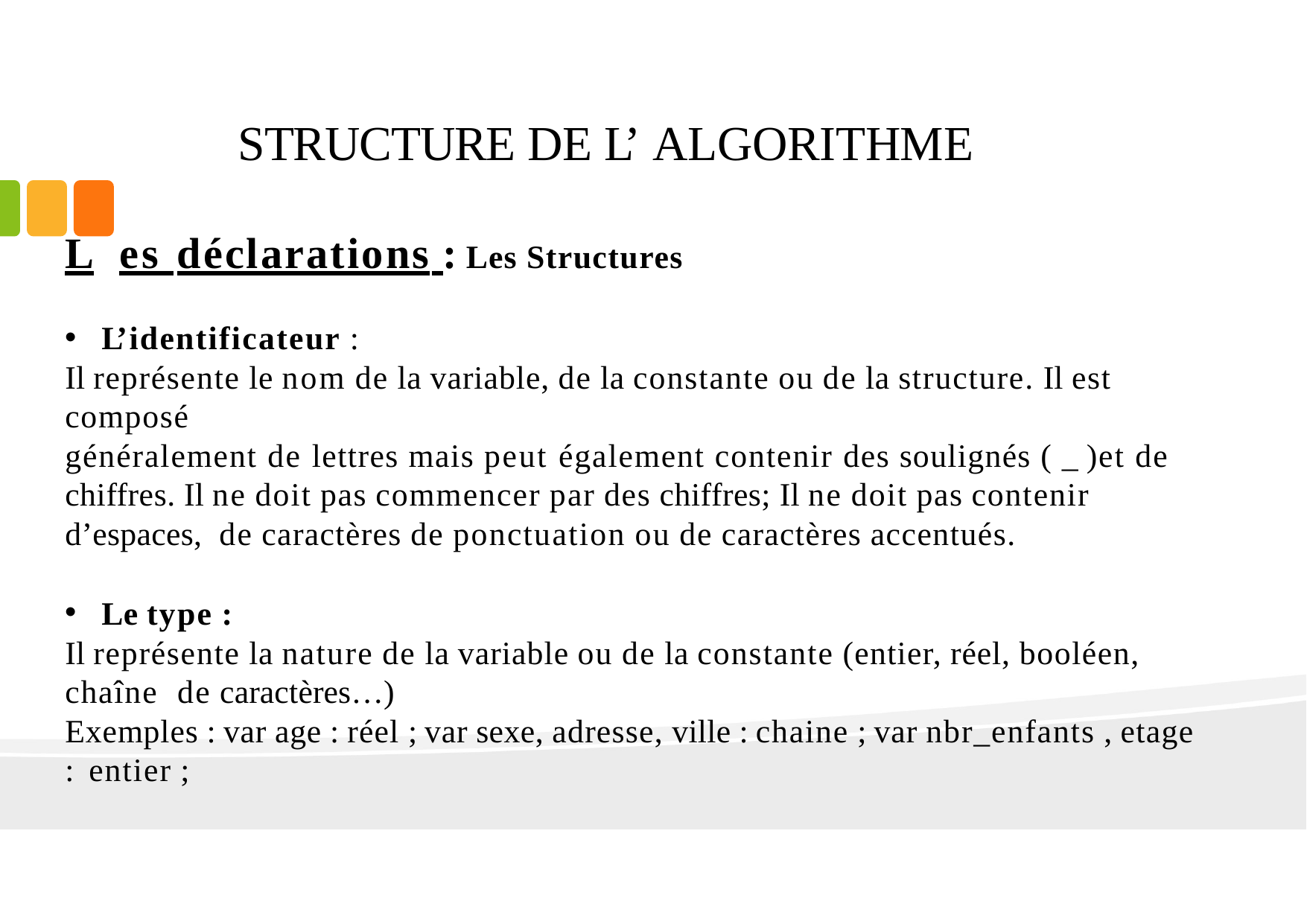

# STRUCTURE DE L’ ALGORITHME
L es déclarations : Les Structures
L’ identificateur :
Il représente le nom de la variable, de la constante ou de la structure. Il est composé
généralement de lettres mais peut également contenir des soulignés ( _ )et de  chiffres. Il ne doit pas commencer par des chiffres; Il ne doit pas contenir d’espaces,  de caractères de ponctuation ou de caractères accentués.

Le type :
Il représente la nature de la variable ou de la constante (entier, réel, booléen, chaîne  de caractères…)
Exemples : var age : réel ; var sexe, adresse, ville : chaine ; var nbr_enfants , etage :  entier ;